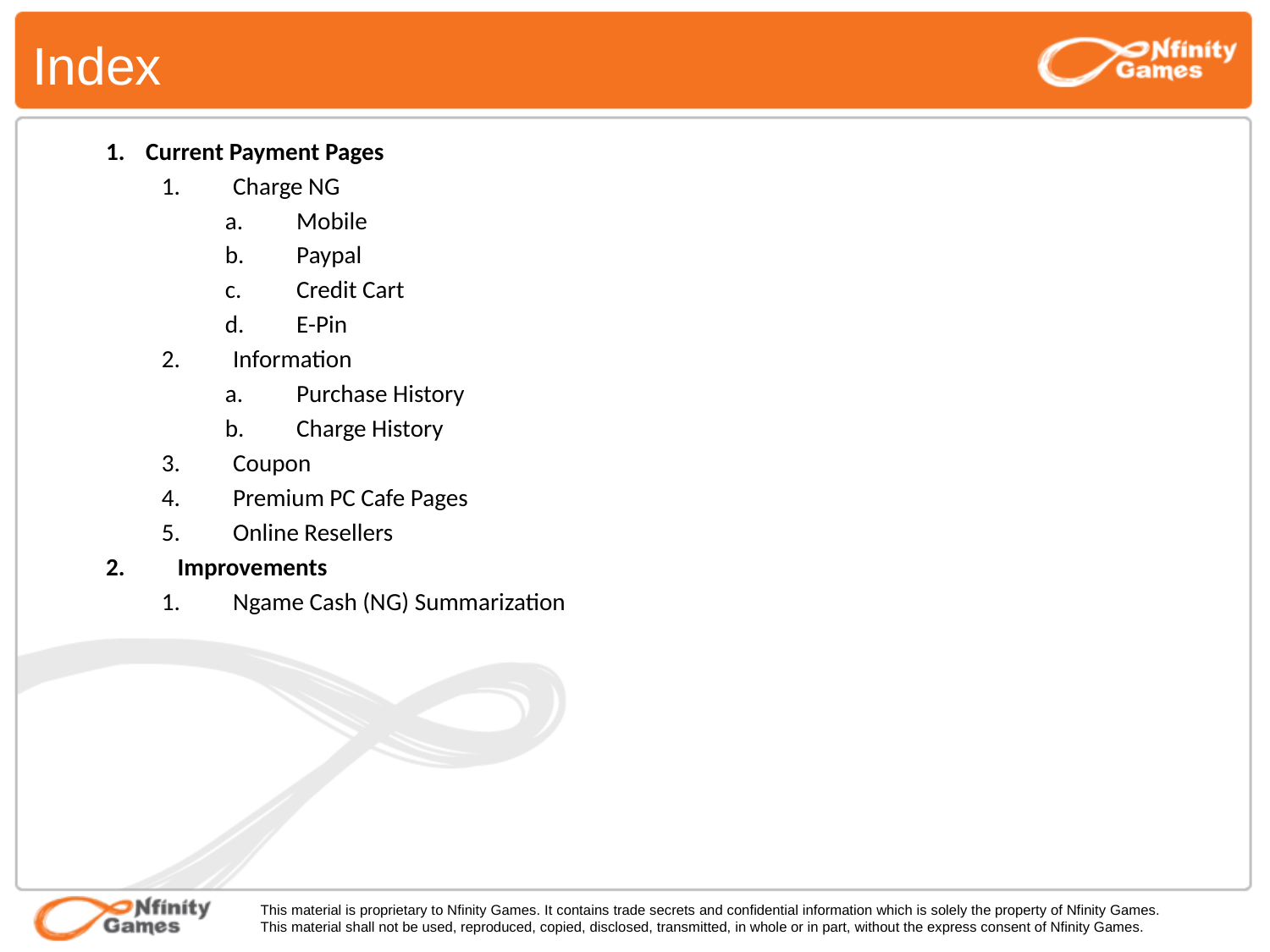

# Index
Current Payment Pages
Charge NG
Mobile
Paypal
Credit Cart
E-Pin
Information
Purchase History
Charge History
Coupon
Premium PC Cafe Pages
Online Resellers
Improvements
Ngame Cash (NG) Summarization